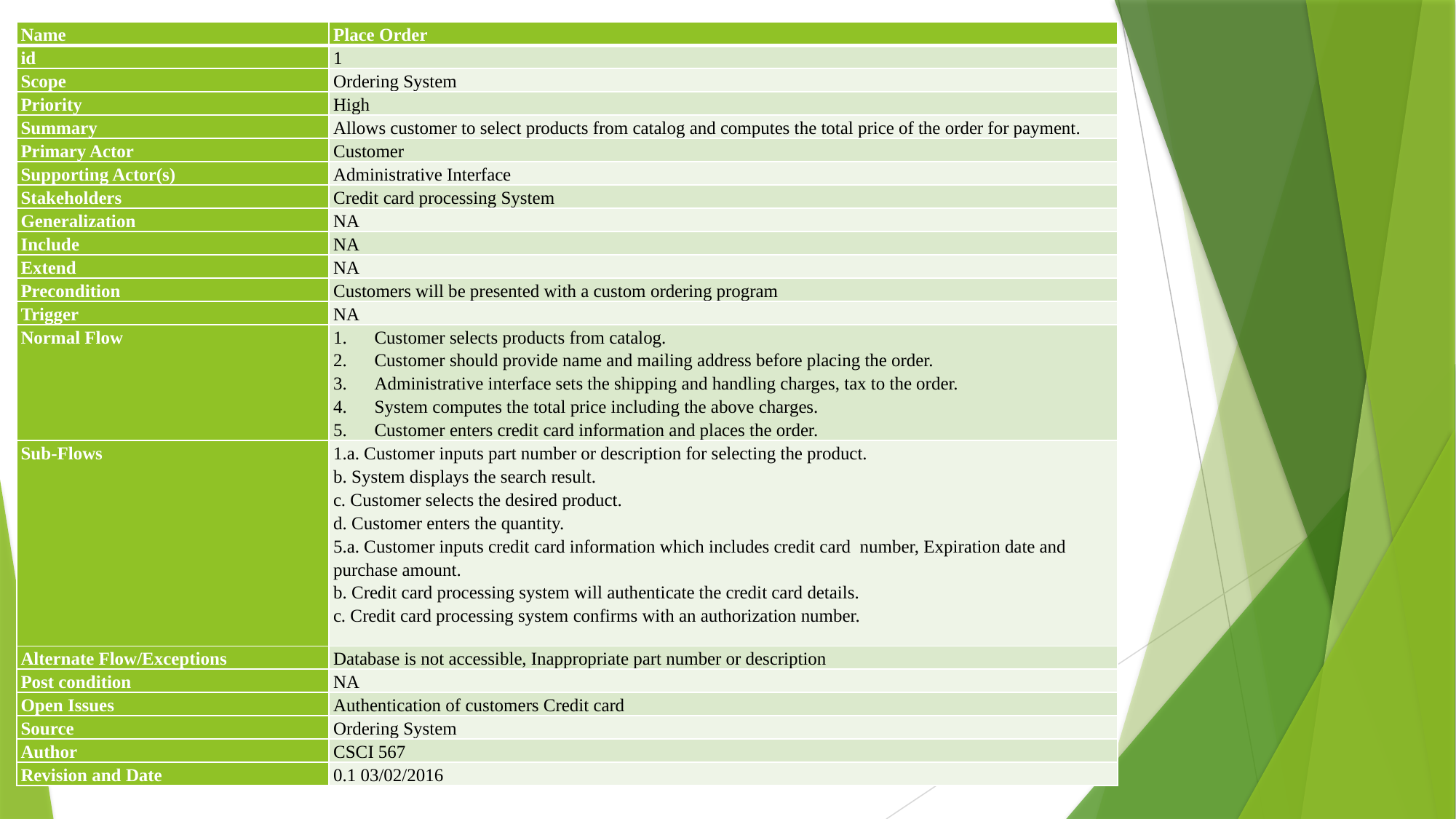

| Name | Place Order |
| --- | --- |
| id | 1 |
| Scope | Ordering System |
| Priority | High |
| Summary | Allows customer to select products from catalog and computes the total price of the order for payment. |
| Primary Actor | Customer |
| Supporting Actor(s) | Administrative Interface |
| Stakeholders | Credit card processing System |
| Generalization | NA |
| Include | NA |
| Extend | NA |
| Precondition | Customers will be presented with a custom ordering program |
| Trigger | NA |
| Normal Flow | Customer selects products from catalog. Customer should provide name and mailing address before placing the order. Administrative interface sets the shipping and handling charges, tax to the order. System computes the total price including the above charges. Customer enters credit card information and places the order. |
| Sub-Flows | 1.a. Customer inputs part number or description for selecting the product. b. System displays the search result. c. Customer selects the desired product. d. Customer enters the quantity. 5.a. Customer inputs credit card information which includes credit card number, Expiration date and purchase amount. b. Credit card processing system will authenticate the credit card details. c. Credit card processing system confirms with an authorization number. |
| Alternate Flow/Exceptions | Database is not accessible, Inappropriate part number or description |
| Post condition | NA |
| Open Issues | Authentication of customers Credit card |
| Source | Ordering System |
| Author | CSCI 567 |
| Revision and Date | 0.1 03/02/2016 |